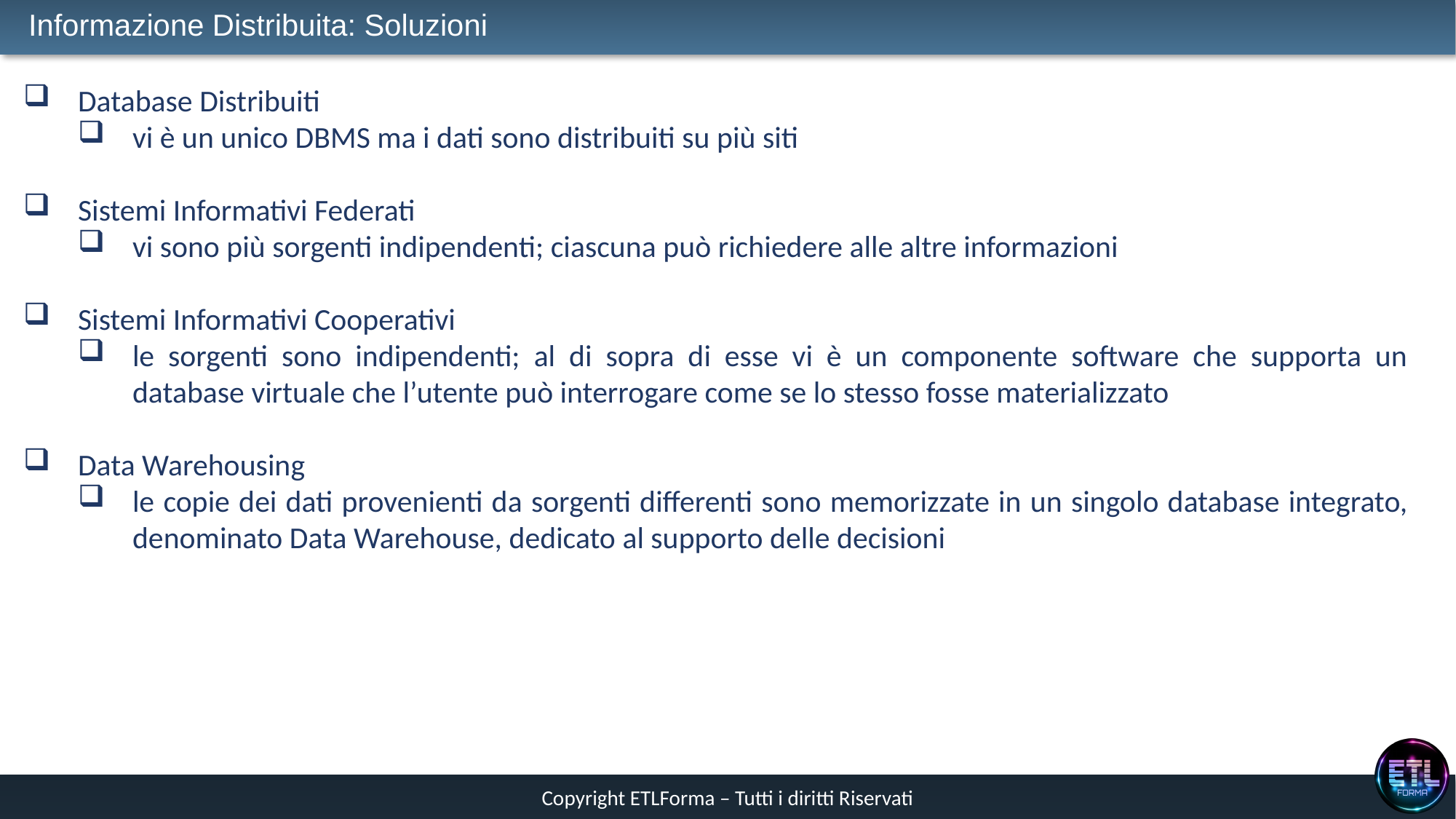

# Informazione Distribuita: Soluzioni
Database Distribuiti
vi è un unico DBMS ma i dati sono distribuiti su più siti

Sistemi Informativi Federati
vi sono più sorgenti indipendenti; ciascuna può richiedere alle altre informazioni

Sistemi Informativi Cooperativi
le sorgenti sono indipendenti; al di sopra di esse vi è un componente software che supporta un database virtuale che l’utente può interrogare come se lo stesso fosse materializzato

Data Warehousing
le copie dei dati provenienti da sorgenti differenti sono memorizzate in un singolo database integrato, denominato Data Warehouse, dedicato al supporto delle decisioni